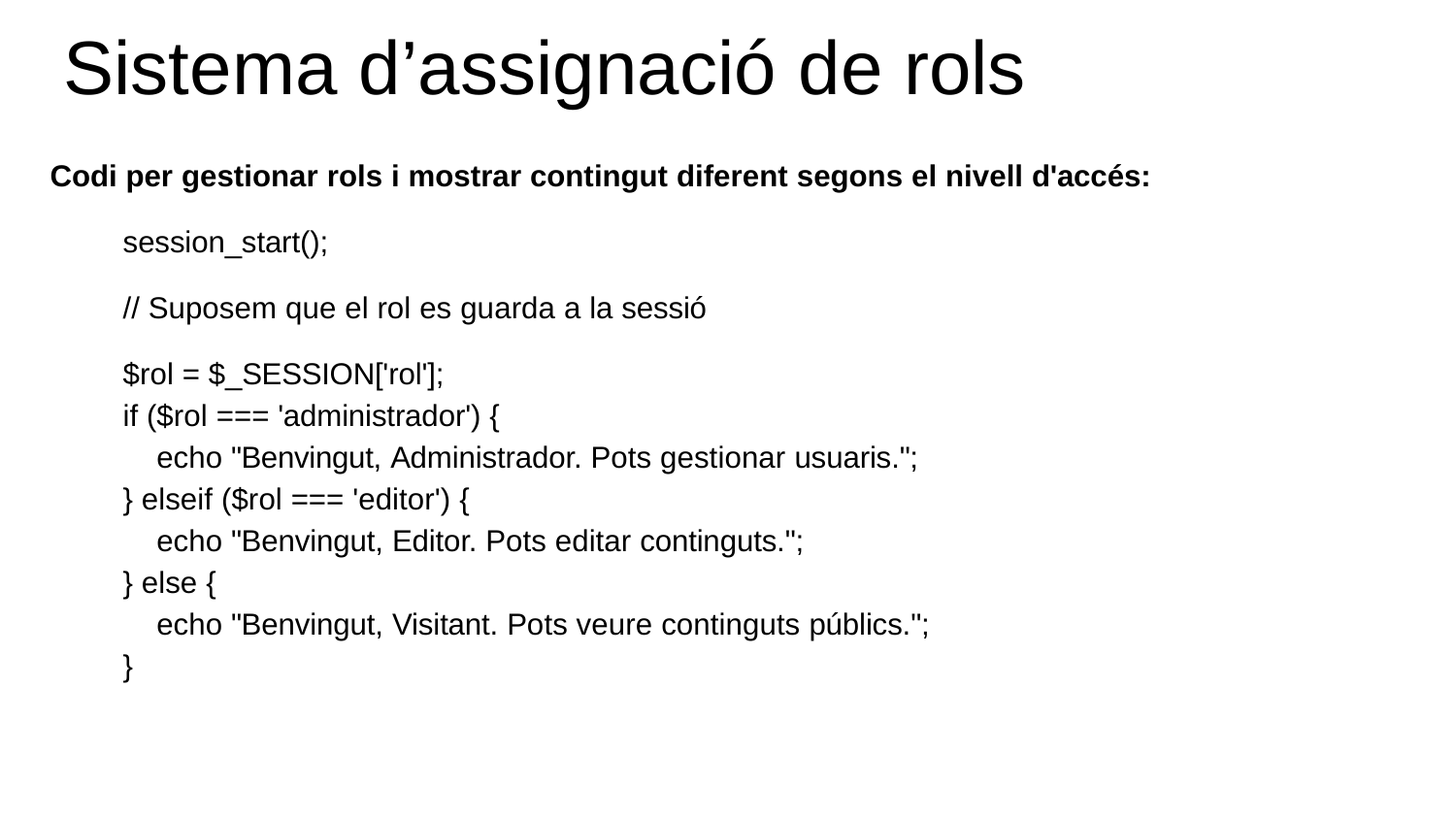

# Sistema d’assignació de rols
Codi per gestionar rols i mostrar contingut diferent segons el nivell d'accés:
session_start();
// Suposem que el rol es guarda a la sessió
$rol = $_SESSION['rol'];
if ($rol === 'administrador') {
echo "Benvingut, Administrador. Pots gestionar usuaris.";
} elseif ($rol === 'editor') {
echo "Benvingut, Editor. Pots editar continguts.";
} else {
echo "Benvingut, Visitant. Pots veure continguts públics.";
}